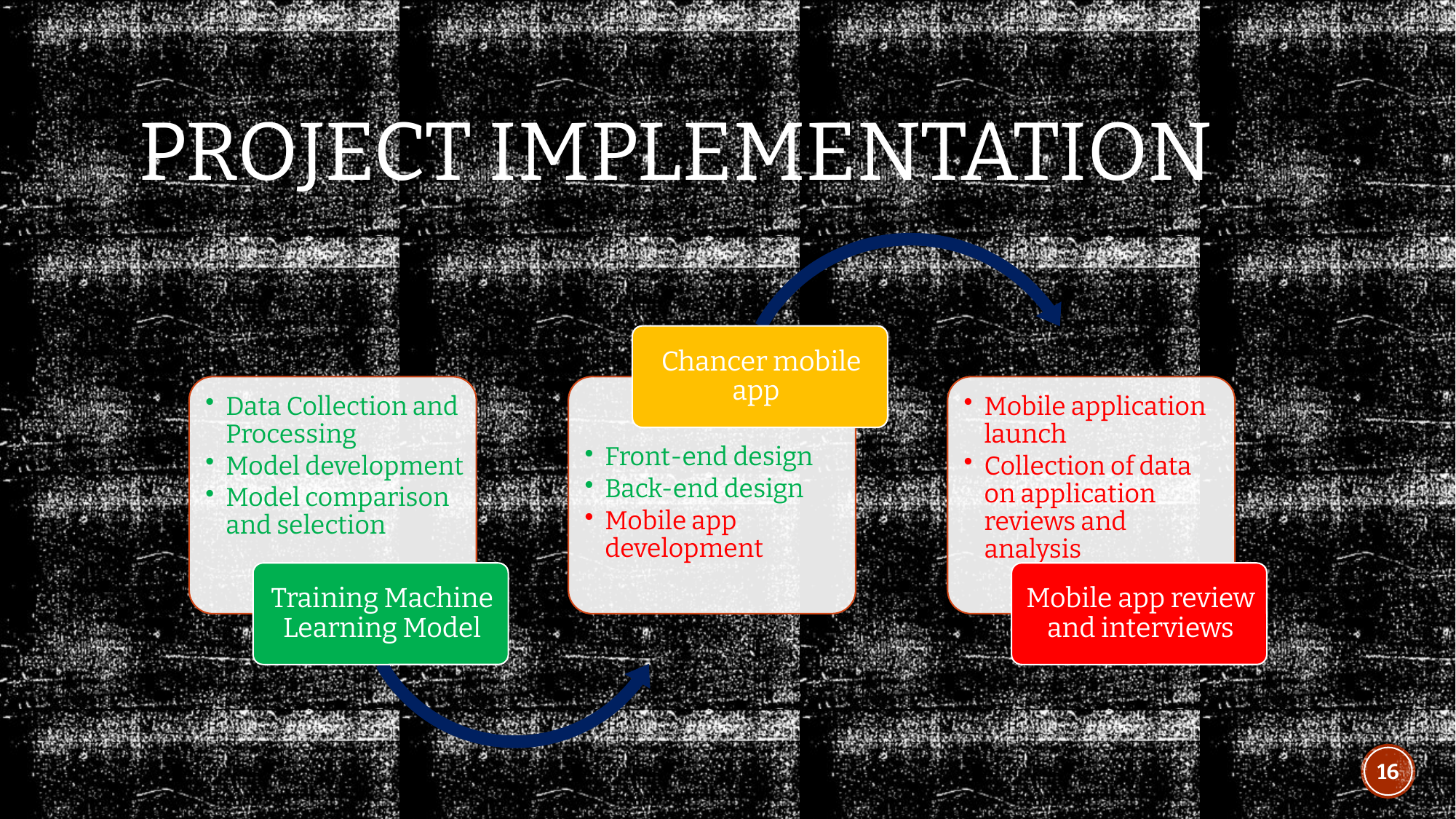

# PROJECT IMPLEMENTATION
Data Collection and Processing
Model development
Model comparison and selection
Training Machine Learning Model
Front-end design
Back-end design
Mobile app development
Chancer mobile app
Mobile application launch
Collection of data on application reviews and analysis
Mobile app review and interviews
16